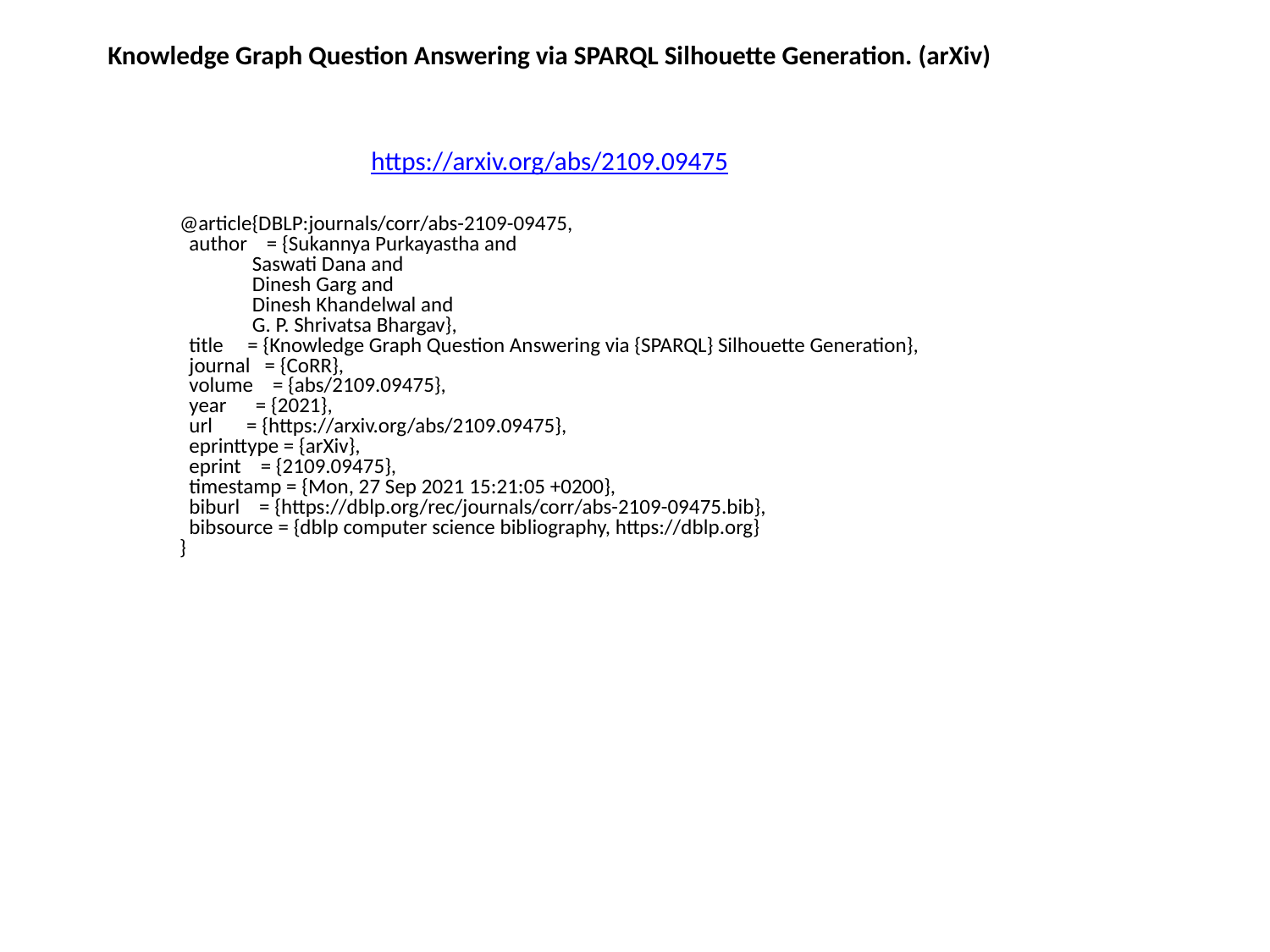

Knowledge Graph Question Answering via SPARQL Silhouette Generation. (arXiv)

https://arxiv.org/abs/2109.09475

@article{DBLP:journals/corr/abs-2109-09475,
  author    = {Sukannya Purkayastha and
               Saswati Dana and
               Dinesh Garg and
               Dinesh Khandelwal and
               G. P. Shrivatsa Bhargav},
  title     = {Knowledge Graph Question Answering via {SPARQL} Silhouette Generation},
  journal   = {CoRR},
  volume    = {abs/2109.09475},
  year      = {2021},
  url       = {https://arxiv.org/abs/2109.09475},
  eprinttype = {arXiv},
  eprint    = {2109.09475},
  timestamp = {Mon, 27 Sep 2021 15:21:05 +0200},
  biburl    = {https://dblp.org/rec/journals/corr/abs-2109-09475.bib},
  bibsource = {dblp computer science bibliography, https://dblp.org}
}